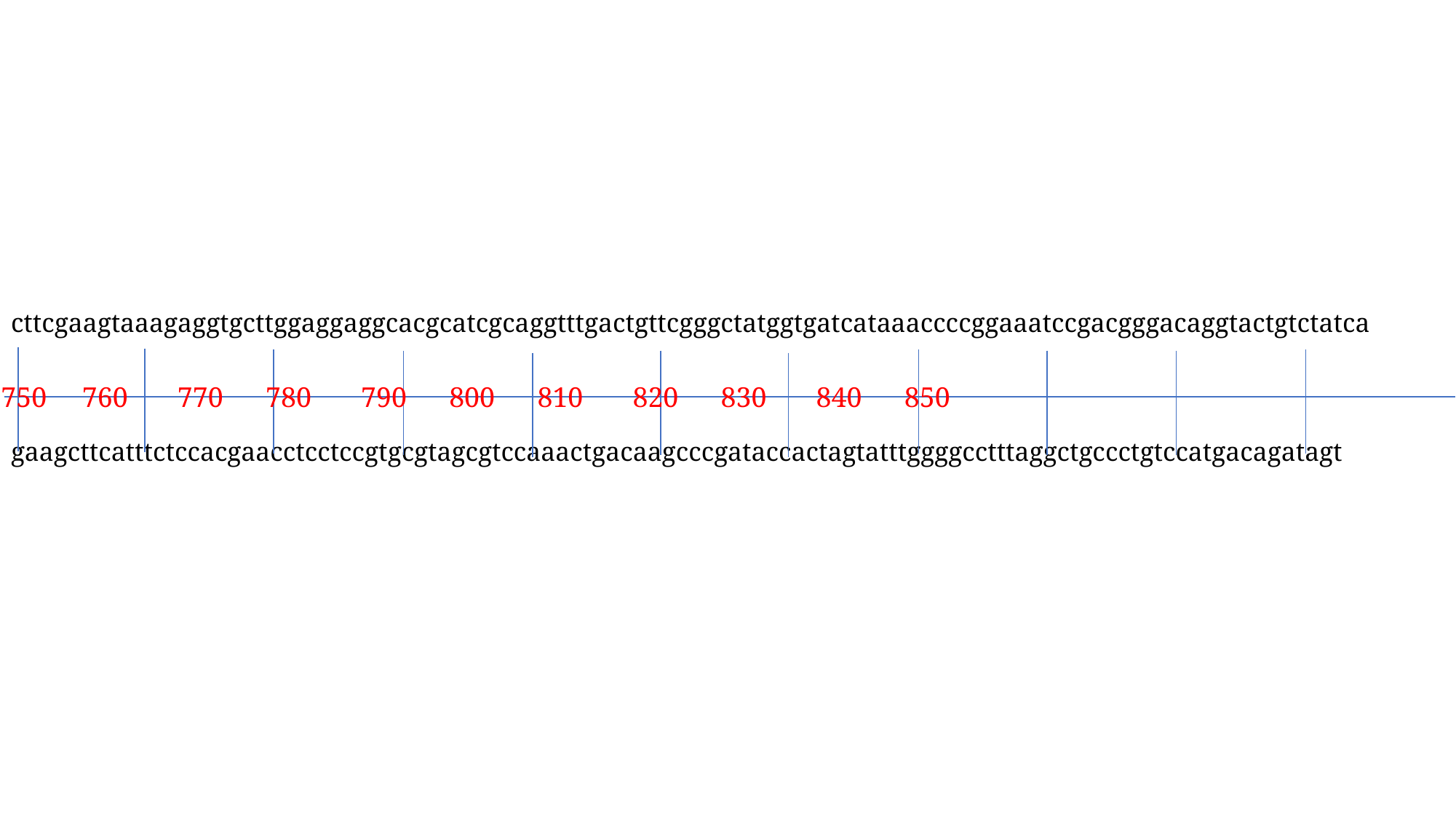

cttcgaagtaaagaggtgcttggaggaggcacgcatcgcaggtttgactgttcgggctatggtgatcataaaccccggaaatccgacgggacaggtactgtctatca

gaagcttcatttctccacgaacctcctccgtgcgtagcgtccaaactgacaagcccgataccactagtatttggggcctttaggctgccctgtccatgacagatagt
750     760       770      780       790      800      810       820      830       840      850